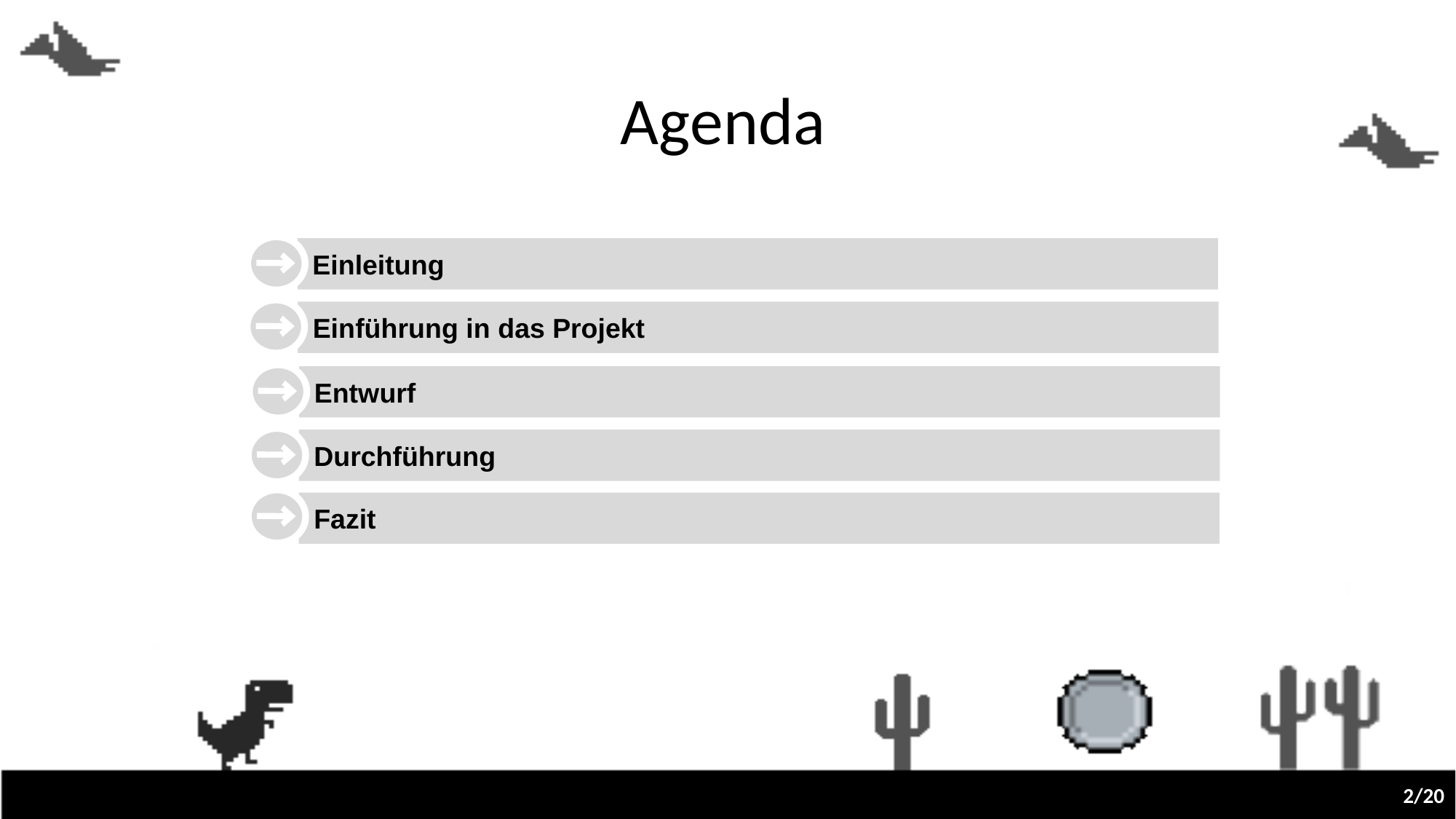

# Agenda

Einleitung

Einführung in das Projekt

Entwurf

Durchführung

Fazit

2/20